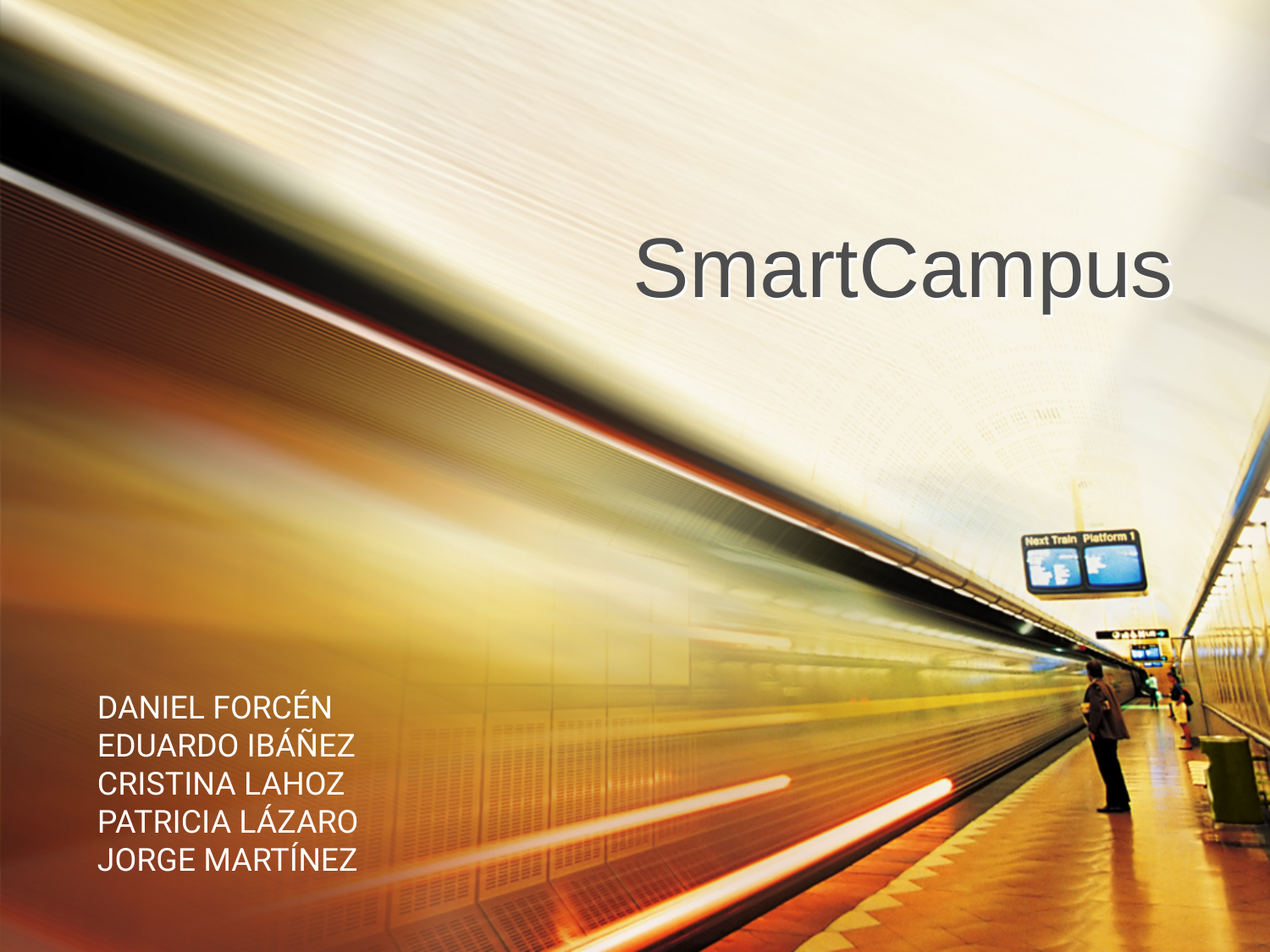

# SmartCampus
Daniel Forcén
Eduardo Ibáñez
Cristina Lahoz
Patricia Lázaro
Jorge Martínez